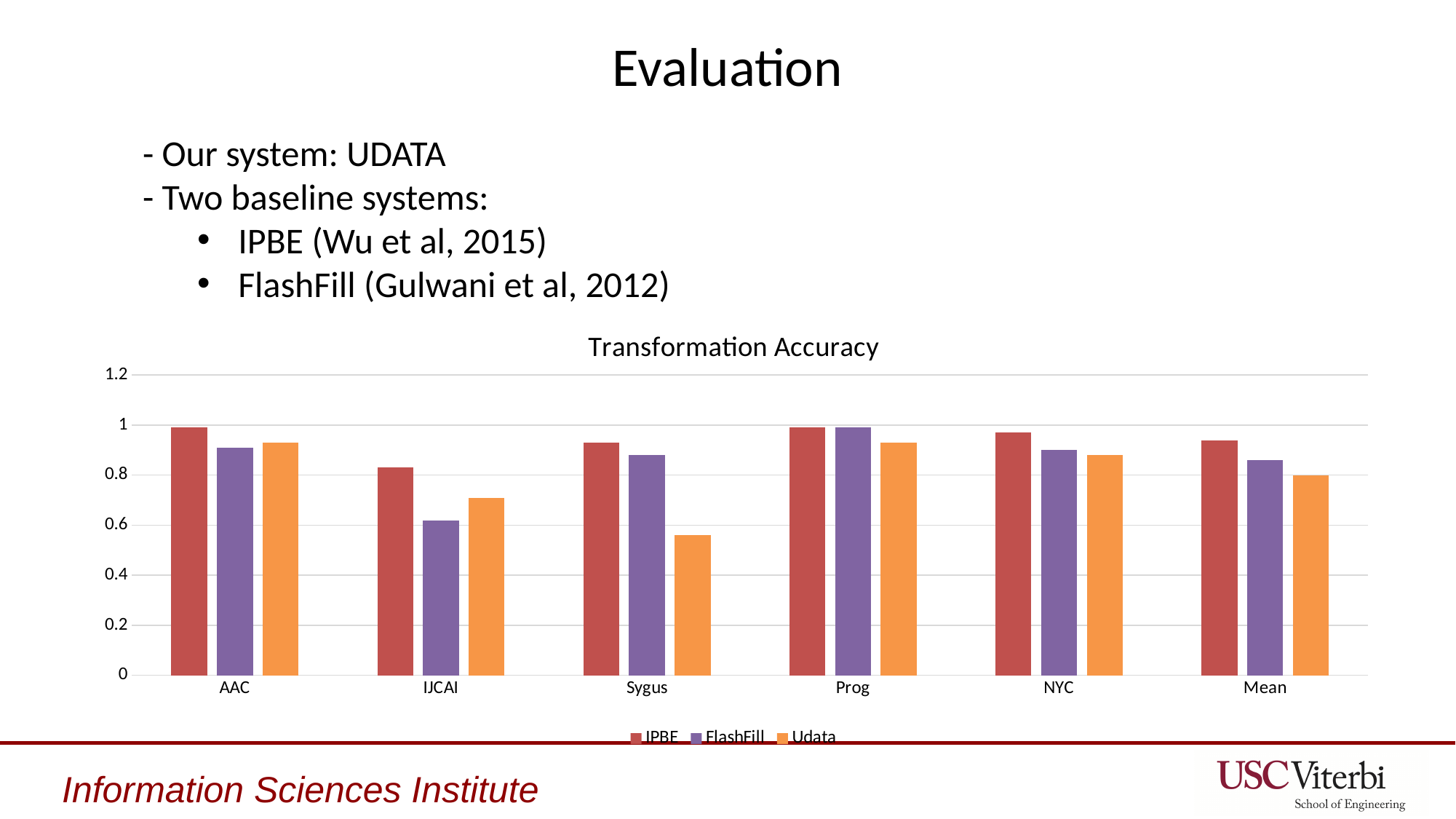

# Evaluation

- Our system: UDATA
- Two baseline systems:
IPBE (Wu et al, 2015)
FlashFill (Gulwani et al, 2012)

### Chart: Transformation Accuracy

| Category | IPBE | FlashFill | Udata |
|---|---|---|---|
| AAC | 0.99 | 0.91 | 0.93 |
| IJCAI | 0.83 | 0.62 | 0.71 |
| Sygus | 0.93 | 0.88 | 0.56 |
| Prog | 0.99 | 0.99 | 0.93 |
| NYC | 0.97 | 0.9 | 0.88 |
| Mean | 0.94 | 0.86 | 0.8 |